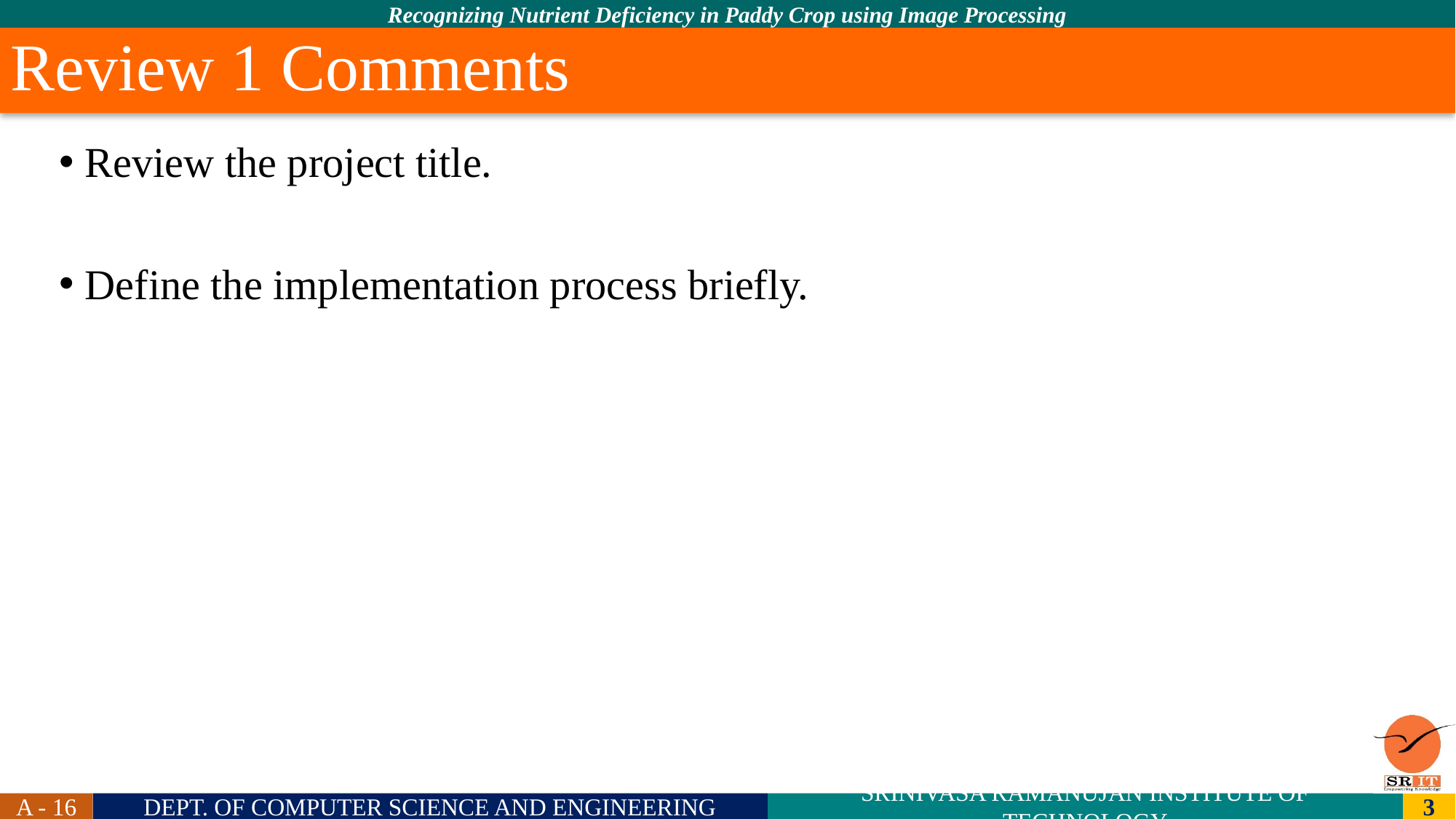

# Review 1 Comments
 Review the project title.

 Define the implementation process briefly.